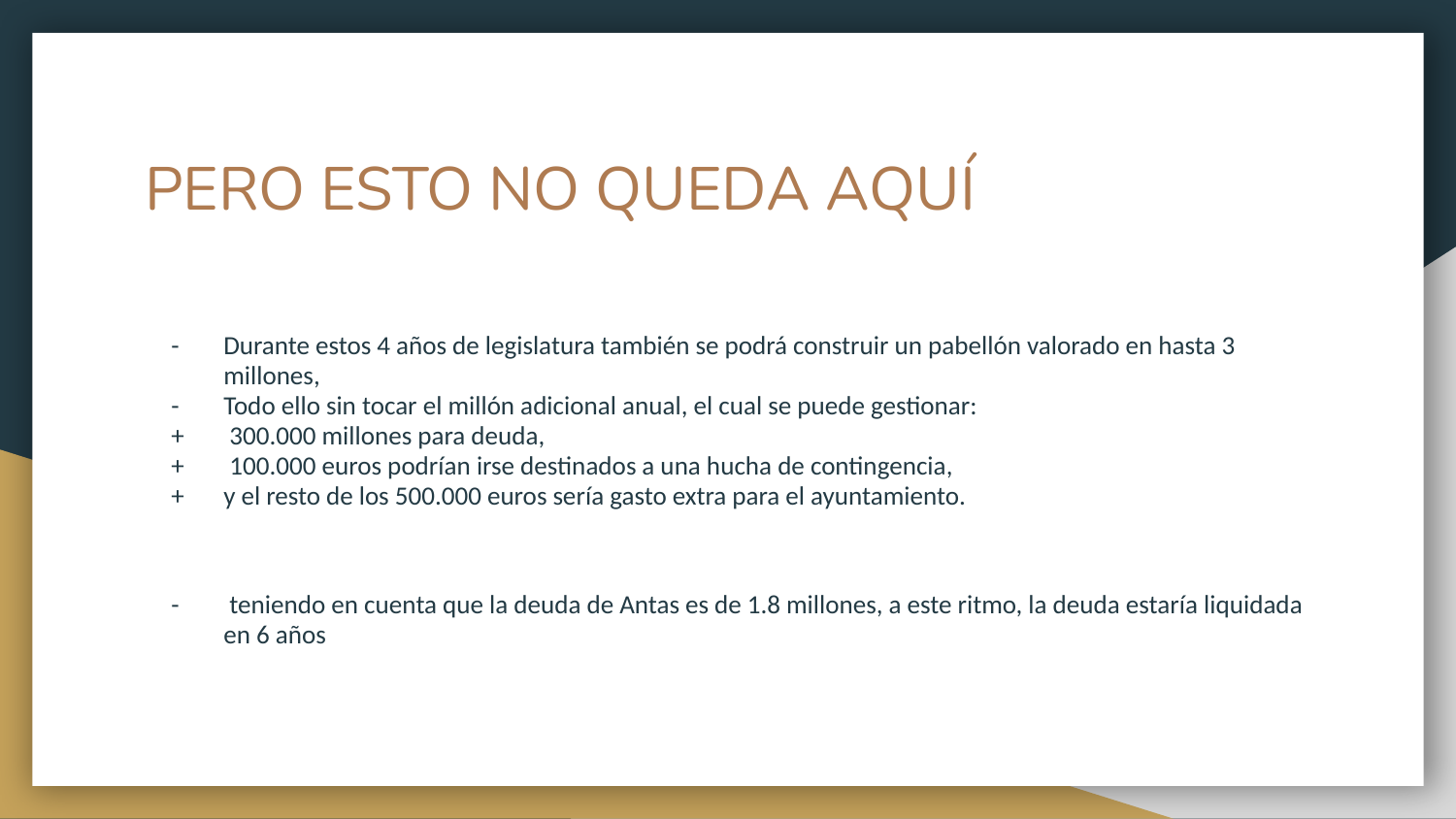

# PERO ESTO NO QUEDA AQUÍ
Durante estos 4 años de legislatura también se podrá construir un pabellón valorado en hasta 3 millones,
Todo ello sin tocar el millón adicional anual, el cual se puede gestionar:
 300.000 millones para deuda,
 100.000 euros podrían irse destinados a una hucha de contingencia,
y el resto de los 500.000 euros sería gasto extra para el ayuntamiento.

 teniendo en cuenta que la deuda de Antas es de 1.8 millones, a este ritmo, la deuda estaría liquidada en 6 años